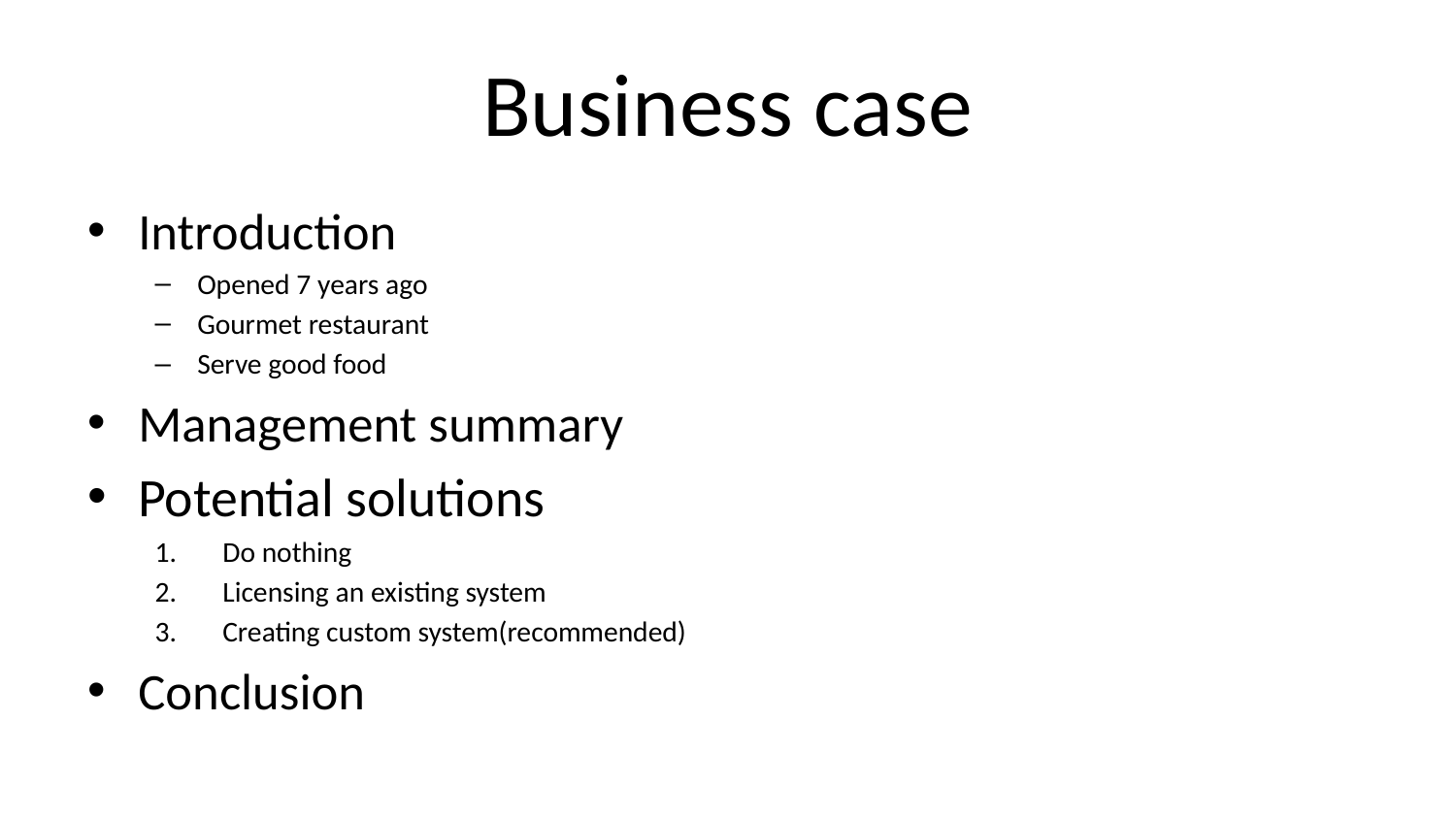

# Business case
Introduction
Opened 7 years ago
Gourmet restaurant
Serve good food
Management summary
Potential solutions
Do nothing
Licensing an existing system
Creating custom system(recommended)
Conclusion